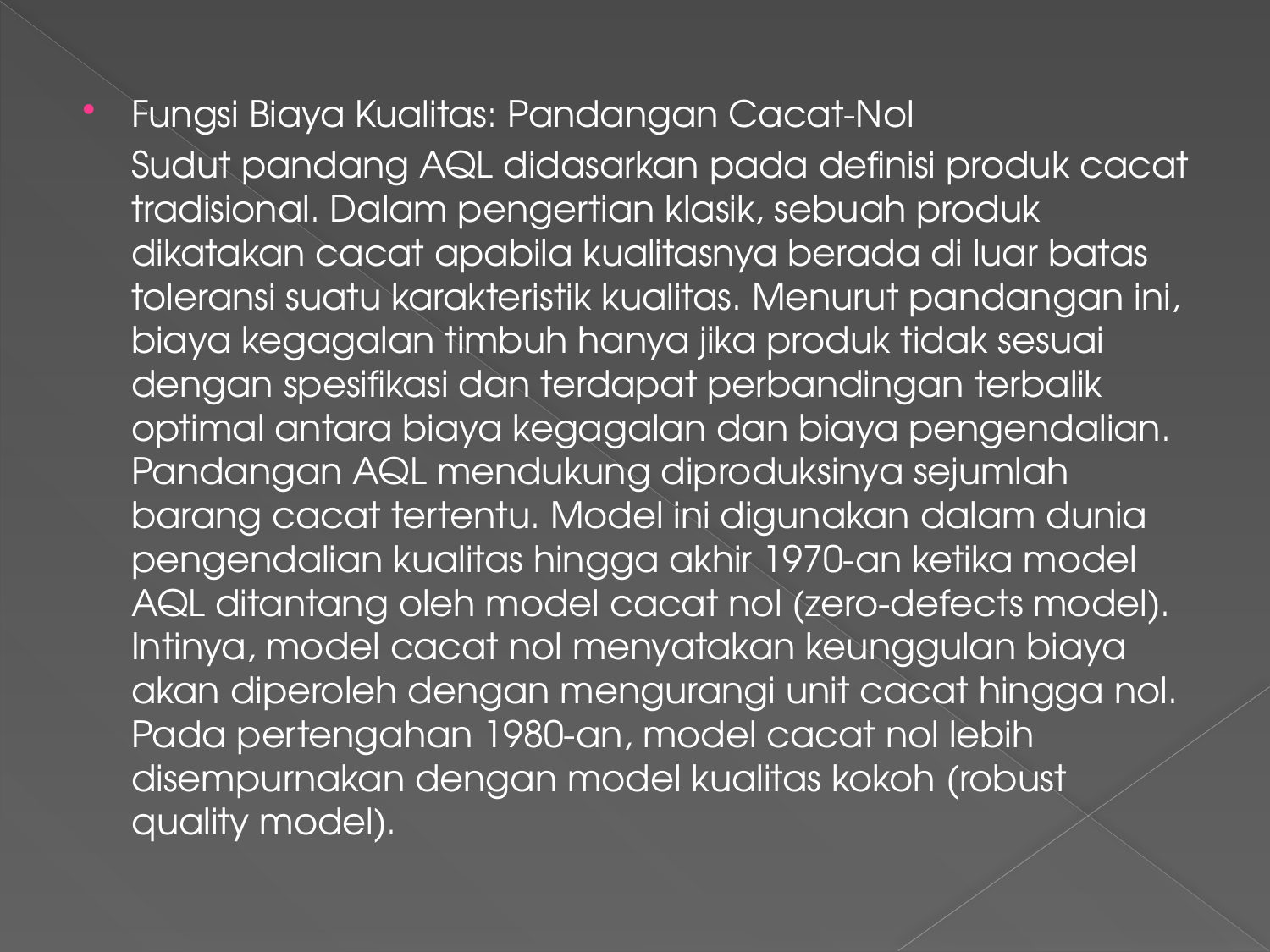

Fungsi Biaya Kualitas: Pandangan Cacat-Nol
	Sudut pandang AQL didasarkan pada definisi produk cacat tradisional. Dalam pengertian klasik, sebuah produk dikatakan cacat apabila kualitasnya berada di luar batas toleransi suatu karakteristik kualitas. Menurut pandangan ini, biaya kegagalan timbuh hanya jika produk tidak sesuai dengan spesifikasi dan terdapat perbandingan terbalik optimal antara biaya kegagalan dan biaya pengendalian. Pandangan AQL mendukung diproduksinya sejumlah barang cacat tertentu. Model ini digunakan dalam dunia pengendalian kualitas hingga akhir 1970-an ketika model AQL ditantang oleh model cacat nol (zero-defects model). Intinya, model cacat nol menyatakan keunggulan biaya akan diperoleh dengan mengurangi unit cacat hingga nol. Pada pertengahan 1980-an, model cacat nol lebih disempurnakan dengan model kualitas kokoh (robust quality model).